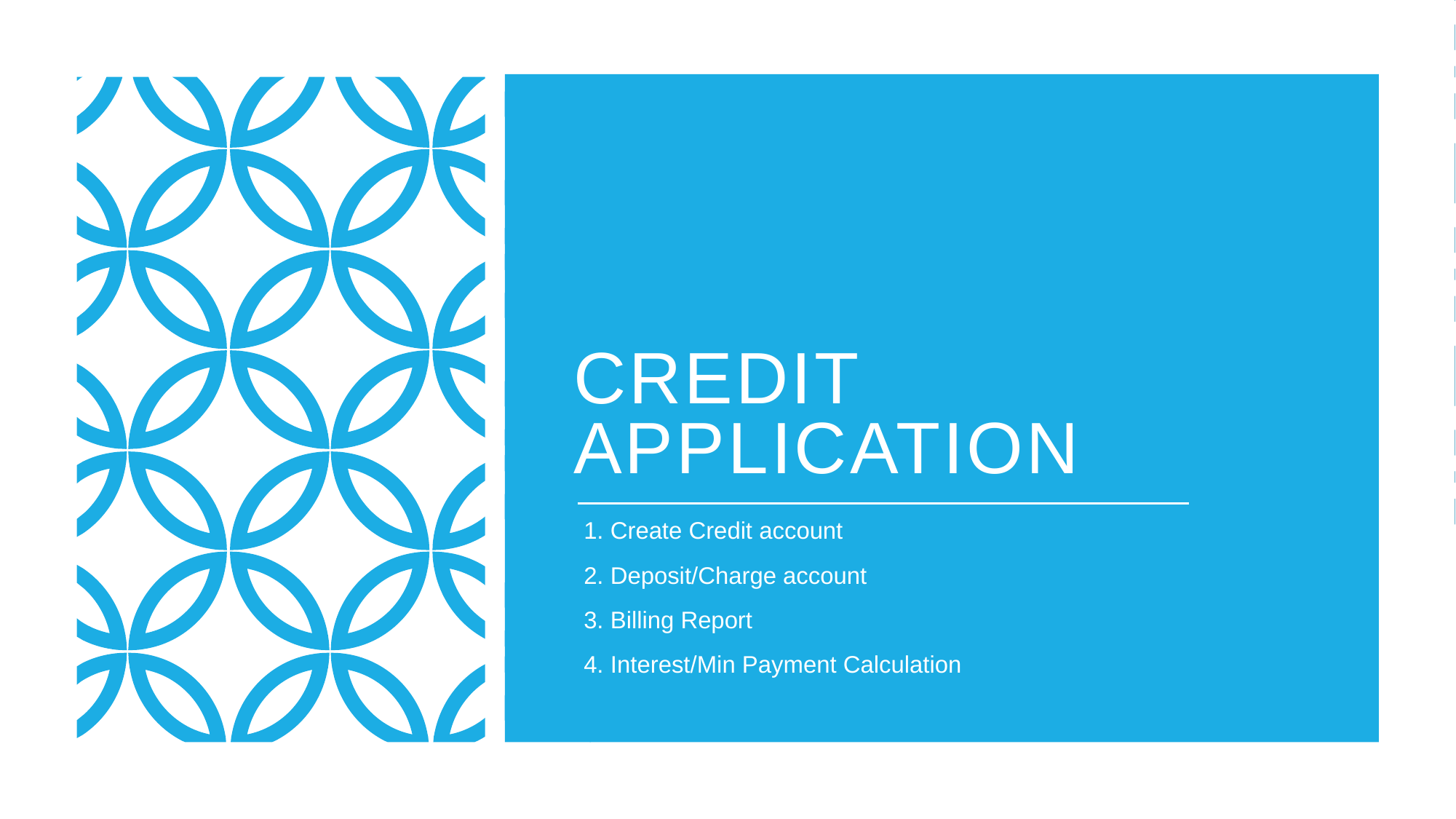

# Credit Application

1. Create Credit account
2. Deposit/Charge account
3. Billing Report
4. Interest/Min Payment Calculation